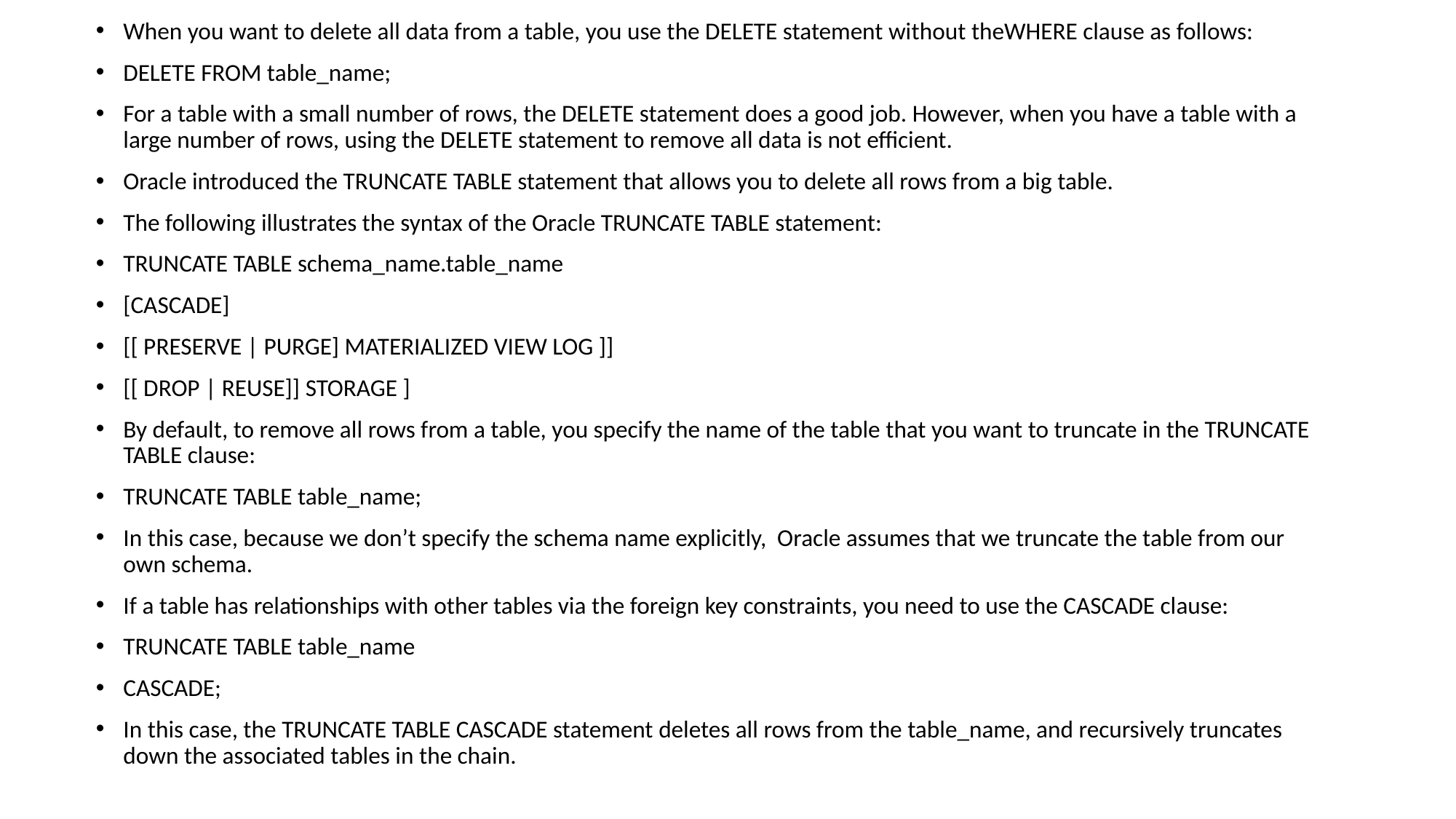

When you want to delete all data from a table, you use the DELETE statement without theWHERE clause as follows:
DELETE FROM table_name;
For a table with a small number of rows, the DELETE statement does a good job. However, when you have a table with a large number of rows, using the DELETE statement to remove all data is not efficient.
Oracle introduced the TRUNCATE TABLE statement that allows you to delete all rows from a big table.
The following illustrates the syntax of the Oracle TRUNCATE TABLE statement:
TRUNCATE TABLE schema_name.table_name
[CASCADE]
[[ PRESERVE | PURGE] MATERIALIZED VIEW LOG ]]
[[ DROP | REUSE]] STORAGE ]
By default, to remove all rows from a table, you specify the name of the table that you want to truncate in the TRUNCATE TABLE clause:
TRUNCATE TABLE table_name;
In this case, because we don’t specify the schema name explicitly,  Oracle assumes that we truncate the table from our own schema.
If a table has relationships with other tables via the foreign key constraints, you need to use the CASCADE clause:
TRUNCATE TABLE table_name
CASCADE;
In this case, the TRUNCATE TABLE CASCADE statement deletes all rows from the table_name, and recursively truncates down the associated tables in the chain.